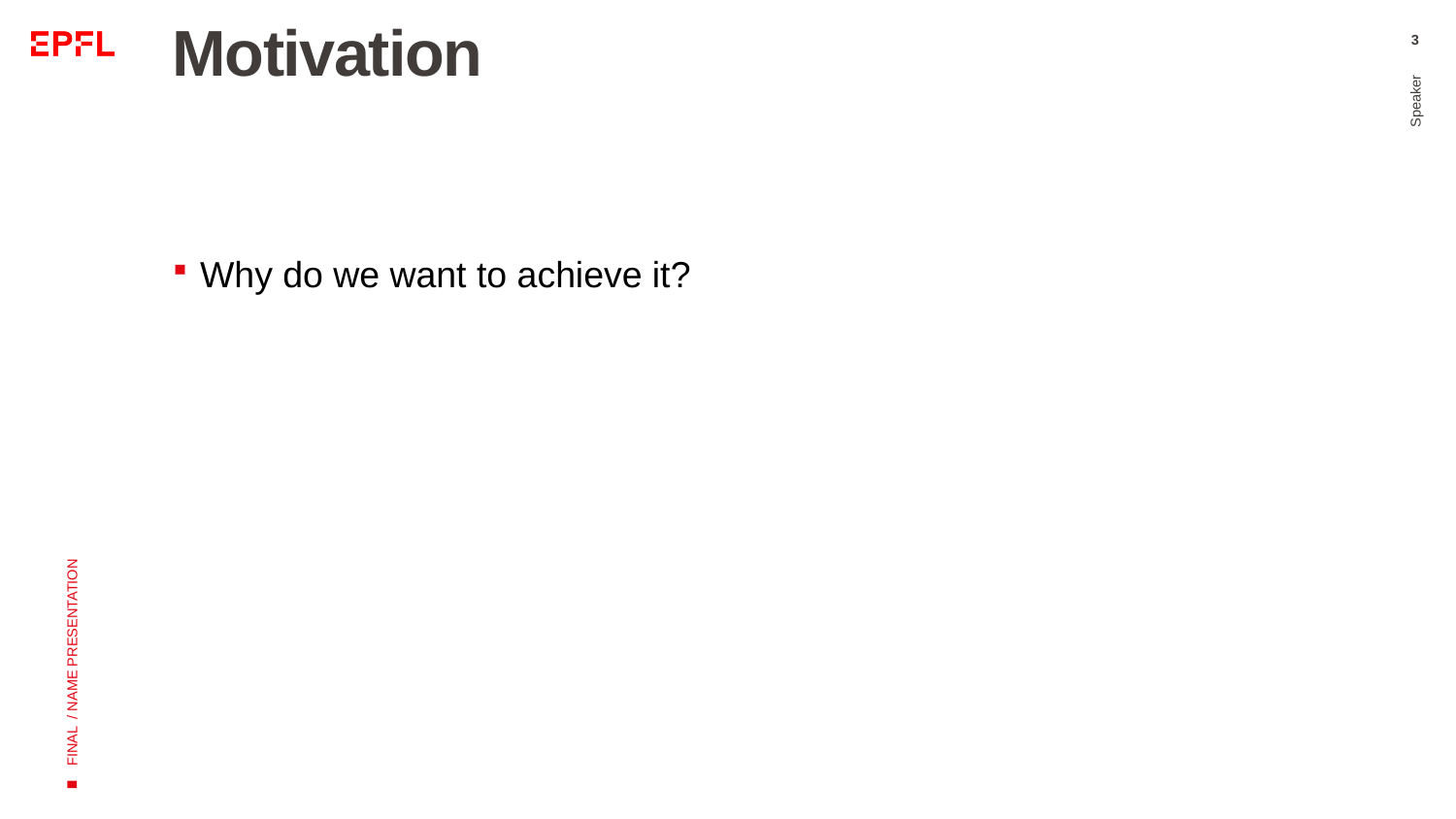

# Motivation
3
Why do we want to achieve it?

Speaker
FINAL  / NAME PRESENTATION